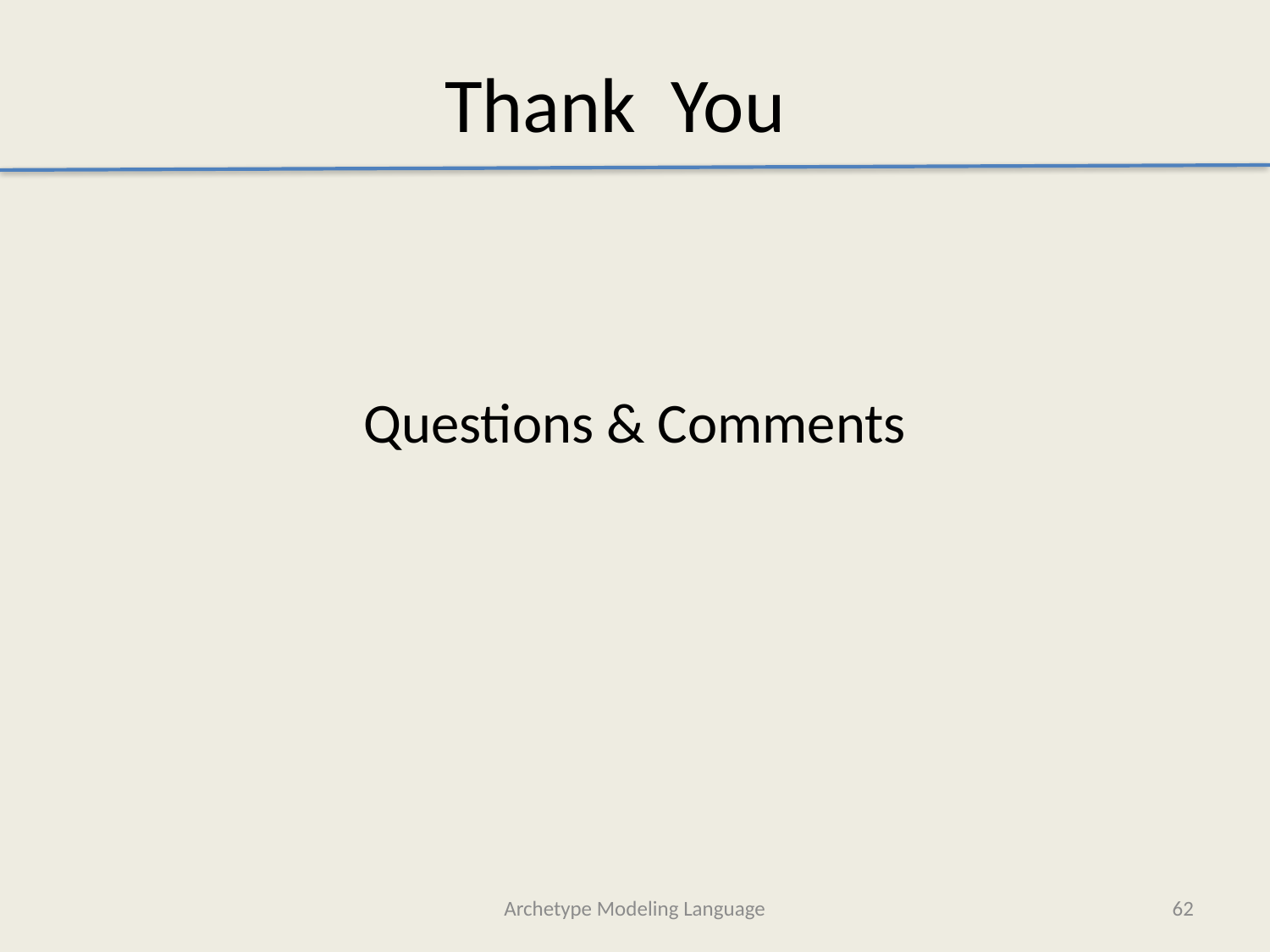

# Thank  You

Questions & Comments

Archetype Modeling Language
62